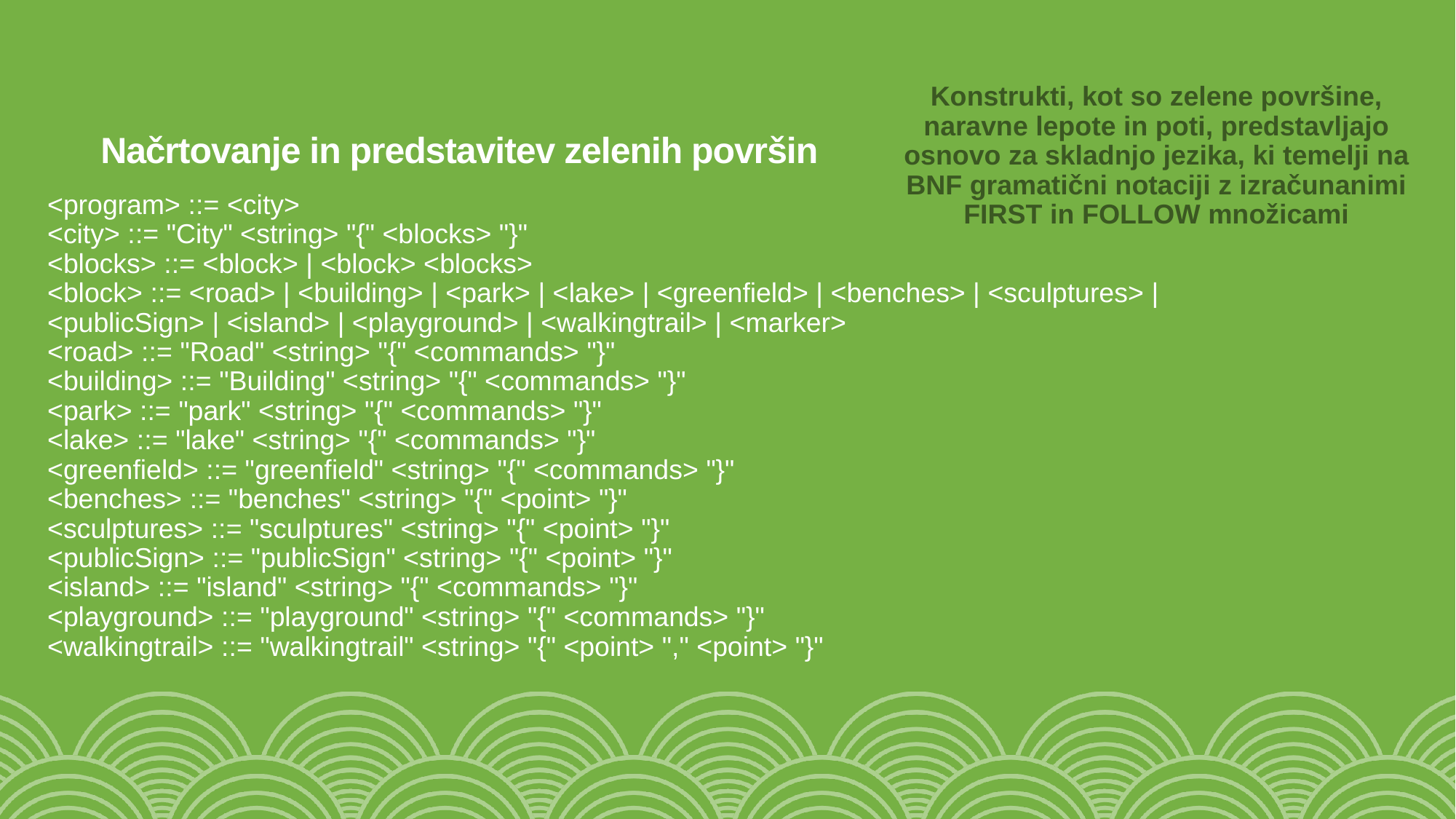

# Načrtovanje in predstavitev zelenih površin
Konstrukti, kot so zelene površine, naravne lepote in poti, predstavljajo osnovo za skladnjo jezika, ki temelji na BNF gramatični notaciji z izračunanimi FIRST in FOLLOW množicami
<program> ::= <city>
<city> ::= "City" <string> "{" <blocks> "}"
<blocks> ::= <block> | <block> <blocks>
<block> ::= <road> | <building> | <park> | <lake> | <greenfield> | <benches> | <sculptures> | <publicSign> | <island> | <playground> | <walkingtrail> | <marker>
<road> ::= "Road" <string> "{" <commands> "}"
<building> ::= "Building" <string> "{" <commands> "}"
<park> ::= "park" <string> "{" <commands> "}"
<lake> ::= "lake" <string> "{" <commands> "}"
<greenfield> ::= "greenfield" <string> "{" <commands> "}"
<benches> ::= "benches" <string> "{" <point> "}"
<sculptures> ::= "sculptures" <string> "{" <point> "}"
<publicSign> ::= "publicSign" <string> "{" <point> "}"
<island> ::= "island" <string> "{" <commands> "}"
<playground> ::= "playground" <string> "{" <commands> "}"
<walkingtrail> ::= "walkingtrail" <string> "{" <point> "," <point> "}"